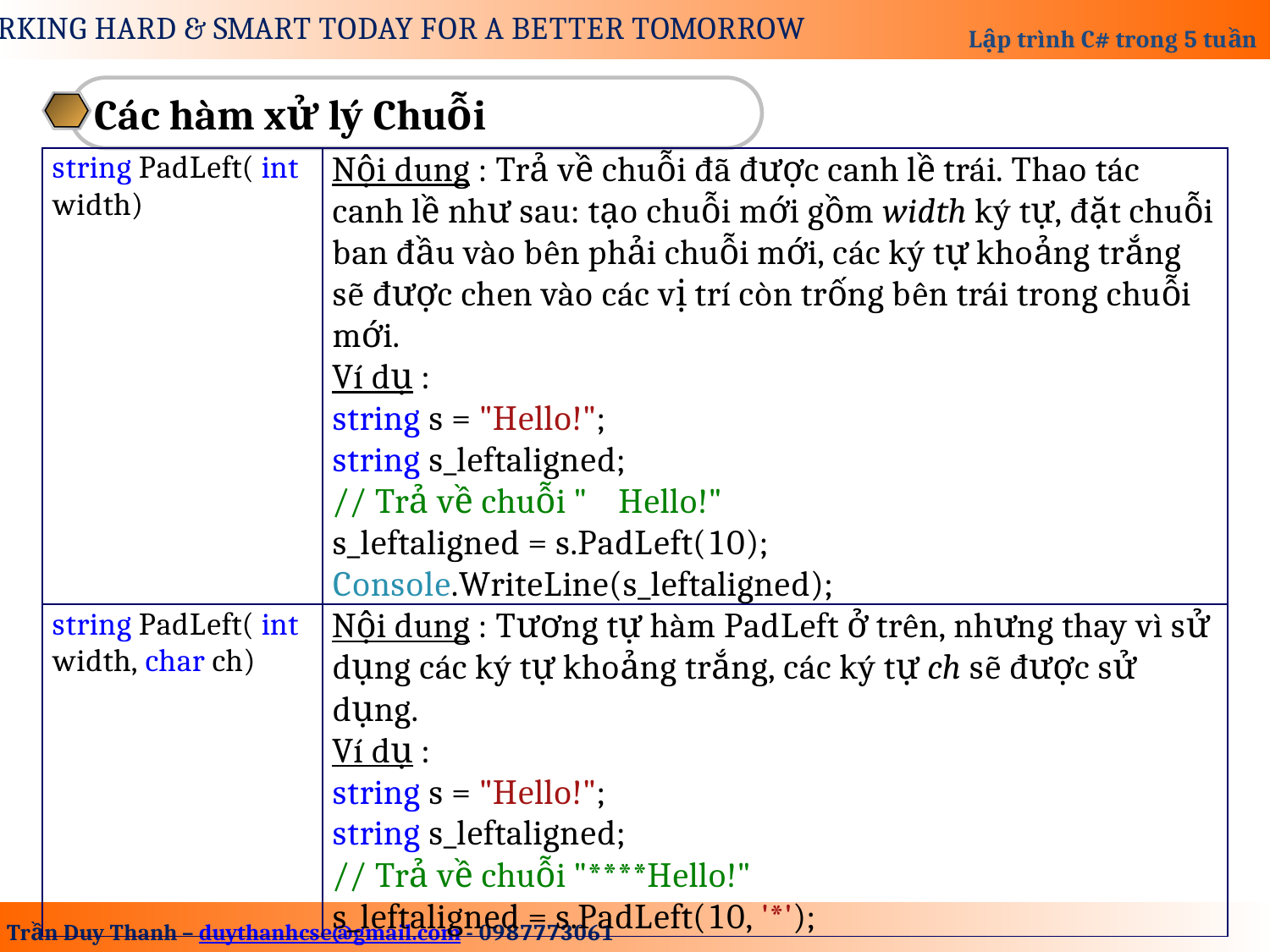

Các hàm xử lý Chuỗi

| string PadLeft( int width) | Nội dung : Trả về chuỗi đã được canh lề trái. Thao tác canh lề như sau: tạo chuỗi mới gồm width ký tự, đặt chuỗi ban đầu vào bên phải chuỗi mới, các ký tự khoảng trắng sẽ được chen vào các vị trí còn trống bên trái trong chuỗi mới. Ví dụ : string s = "Hello!"; string s\_leftaligned; // Trả về chuỗi " Hello!" s\_leftaligned = s.PadLeft(10); Console.WriteLine(s\_leftaligned); |
| --- | --- |
| string PadLeft( int width, char ch) | Nội dung : Tương tự hàm PadLeft ở trên, nhưng thay vì sử dụng các ký tự khoảng trắng, các ký tự ch sẽ được sử dụng. Ví dụ : string s = "Hello!"; string s\_leftaligned; // Trả về chuỗi "\*\*\*\*Hello!" s\_leftaligned = s.PadLeft(10, '\*'); |